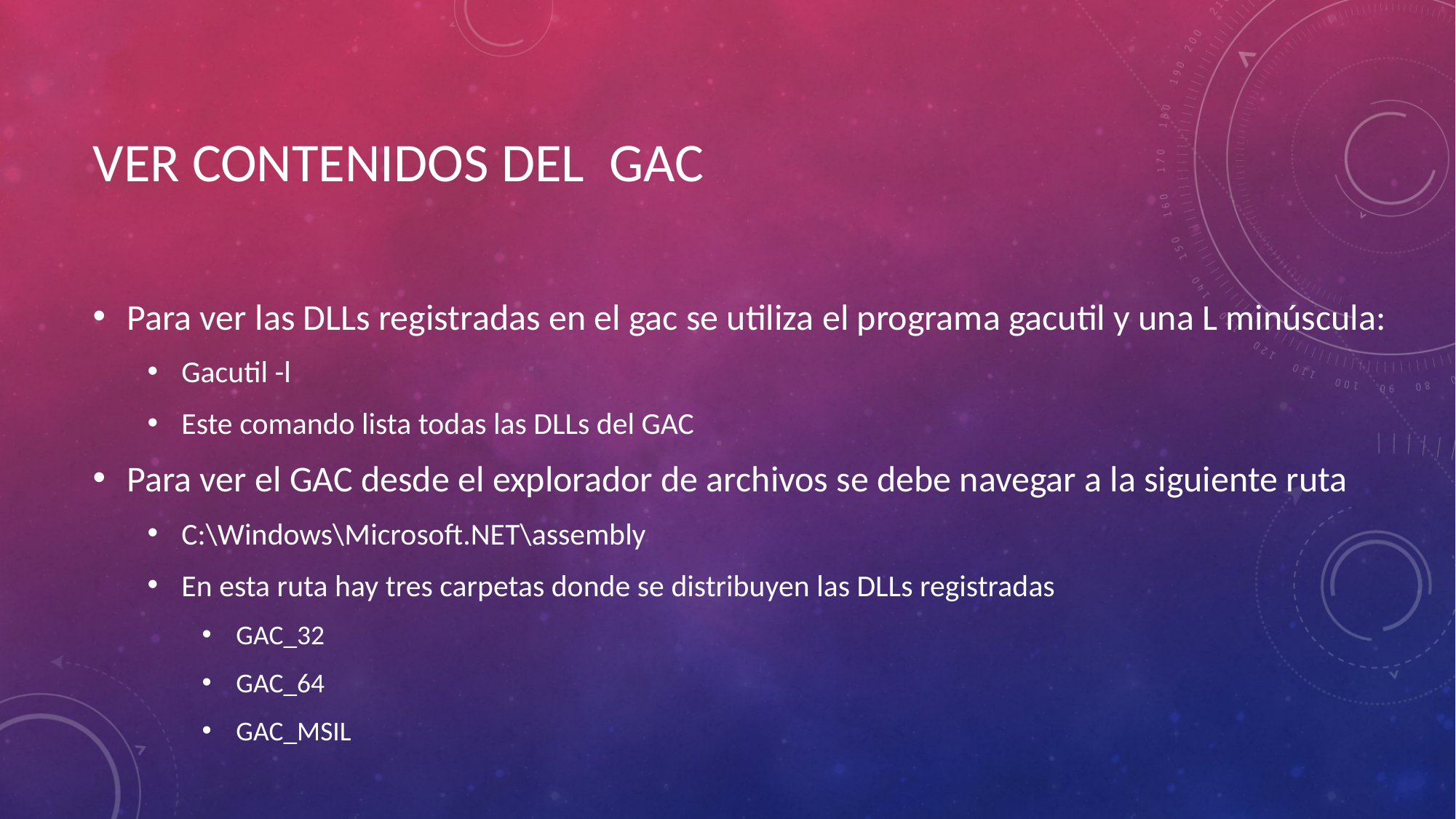

# Ver Contenidos del  GAC
Para ver las DLLs registradas en el gac se utiliza el programa gacutil y una L minúscula:
Gacutil -l
Este comando lista todas las DLLs del GAC
Para ver el GAC desde el explorador de archivos se debe navegar a la siguiente ruta
C:\Windows\Microsoft.NET\assembly
En esta ruta hay tres carpetas donde se distribuyen las DLLs registradas
GAC_32
GAC_64
GAC_MSIL